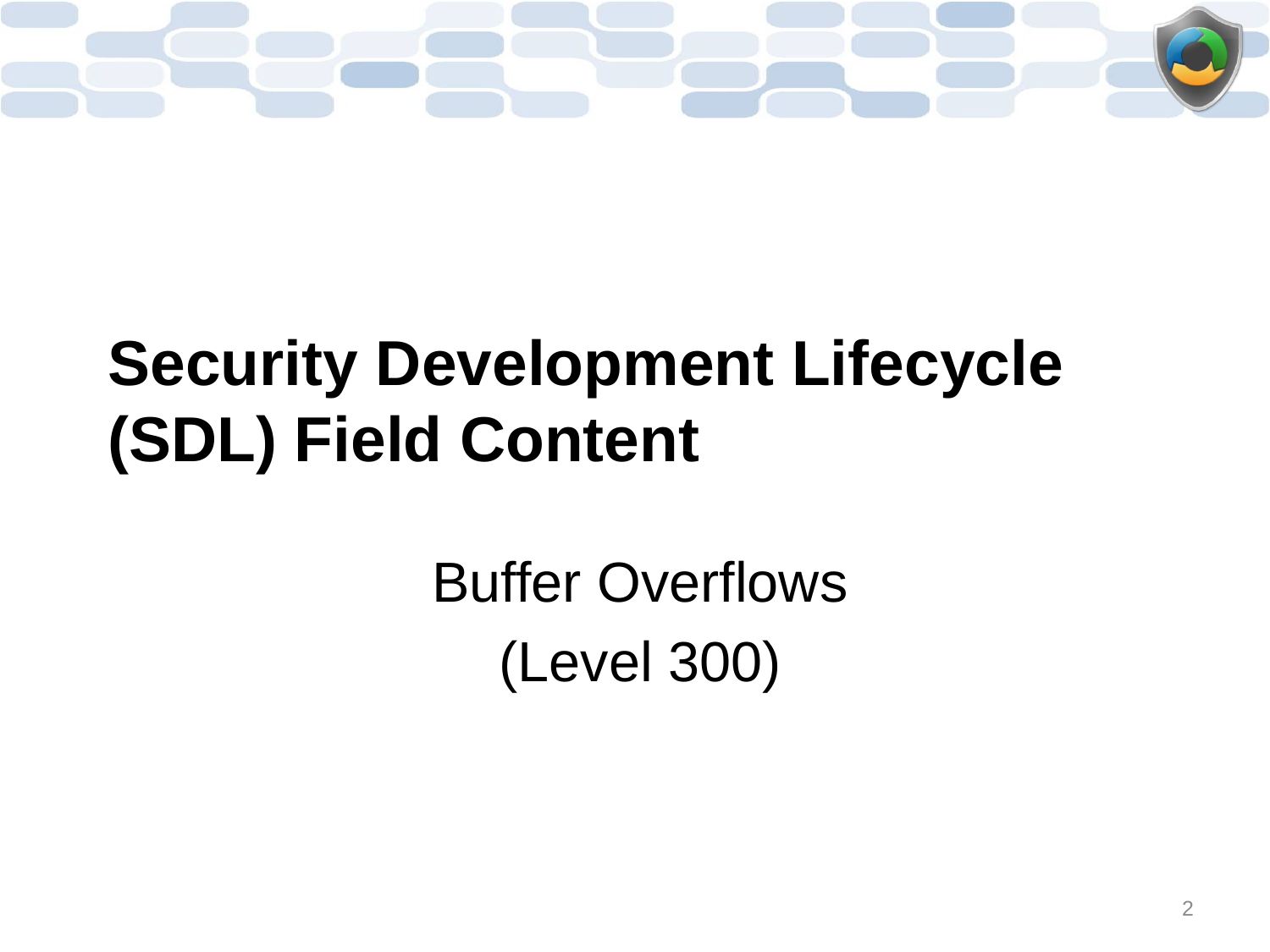

# Security Development Lifecycle (SDL) Field Content
Buffer Overflows
(Level 300)
2